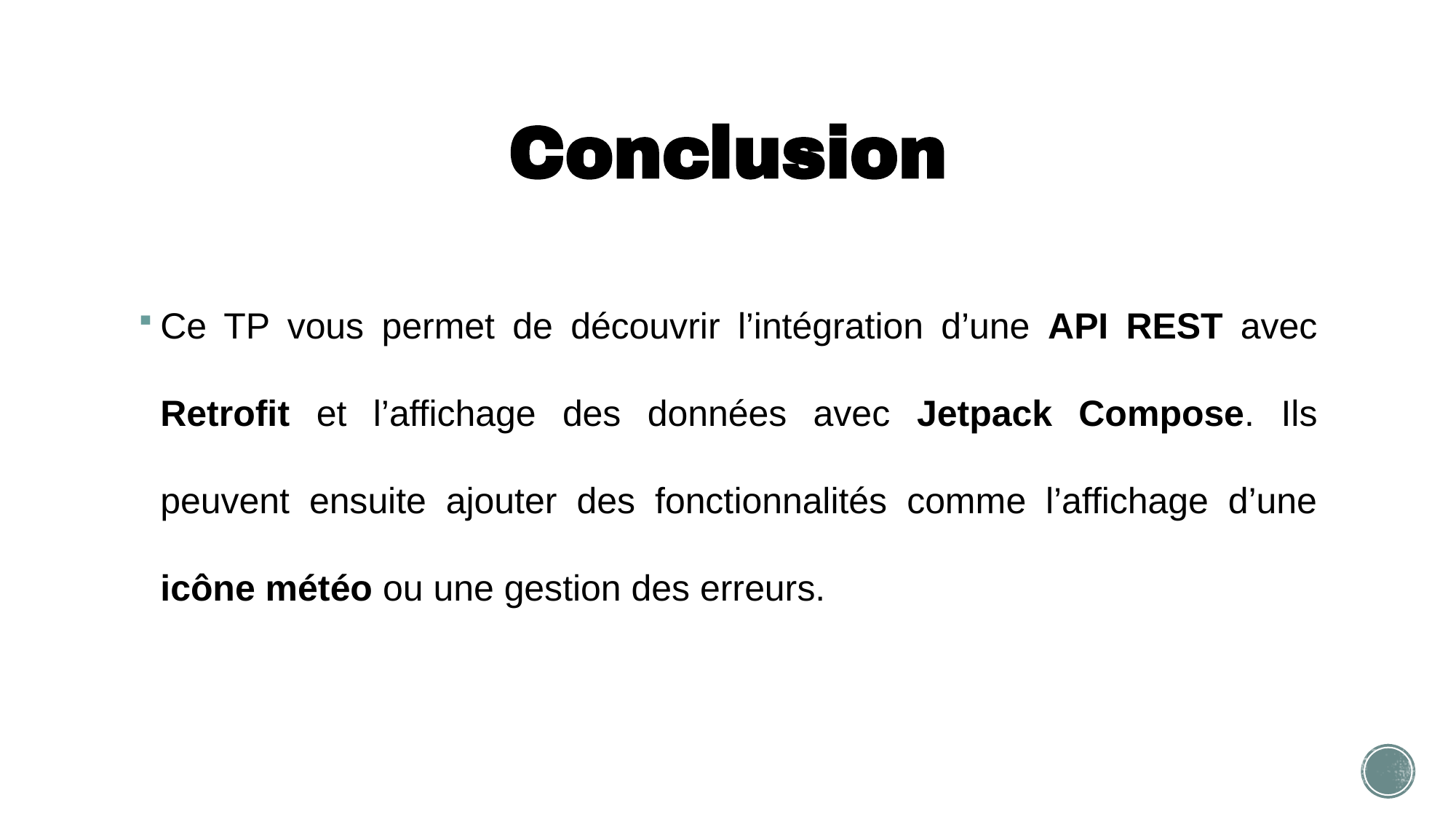

# Conclusion
Ce TP vous permet de découvrir l’intégration d’une API REST avec Retrofit et l’affichage des données avec Jetpack Compose. Ils peuvent ensuite ajouter des fonctionnalités comme l’affichage d’une icône météo ou une gestion des erreurs.